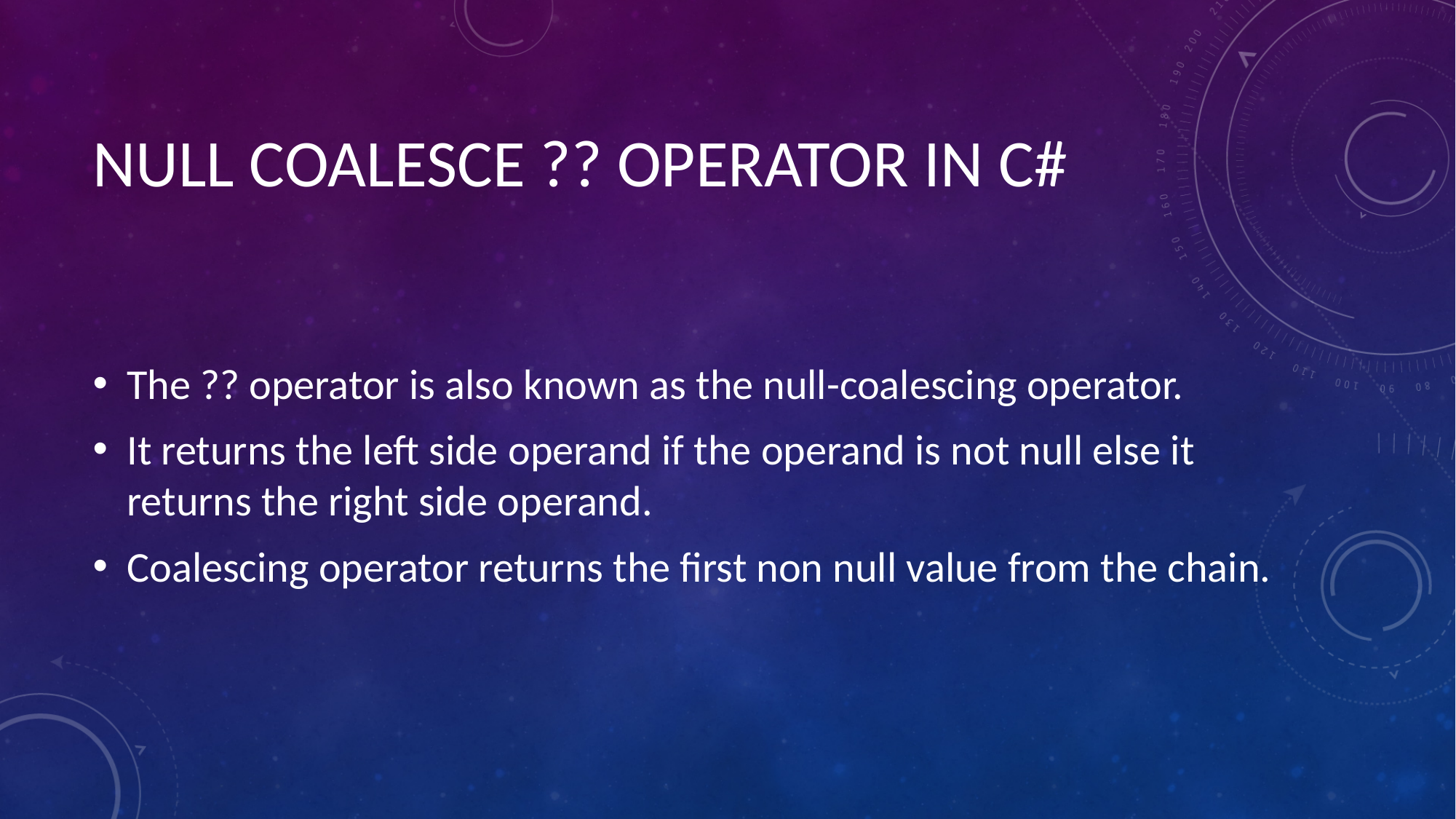

# NULL COALESCE ?? OPERATOR IN C#
The ?? operator is also known as the null-coalescing operator.
It returns the left side operand if the operand is not null else it returns the right side operand.
Coalescing operator returns the first non null value from the chain.